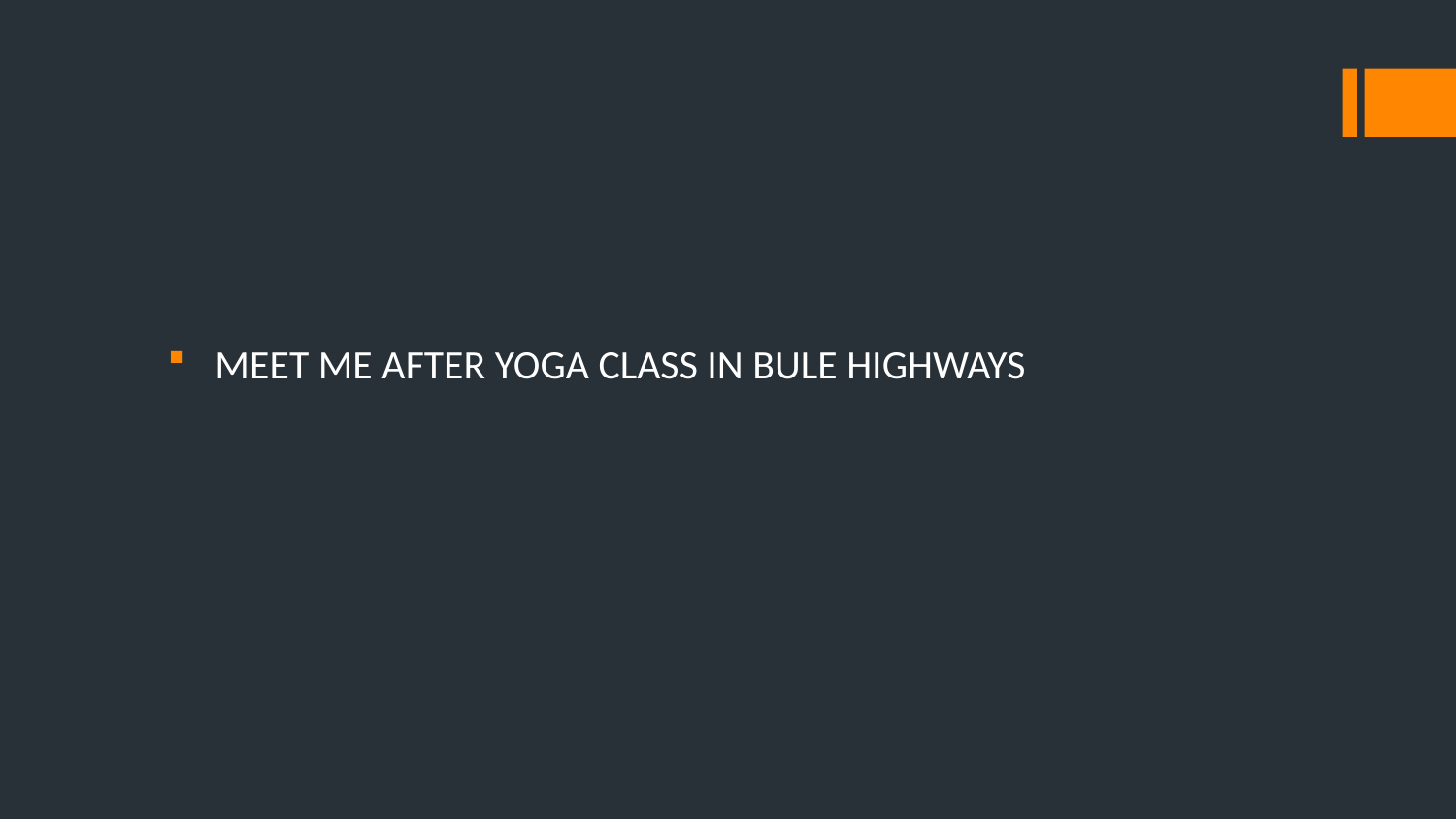

#
  MEET ME AFTER YOGA CLASS IN BULE HIGHWAYS